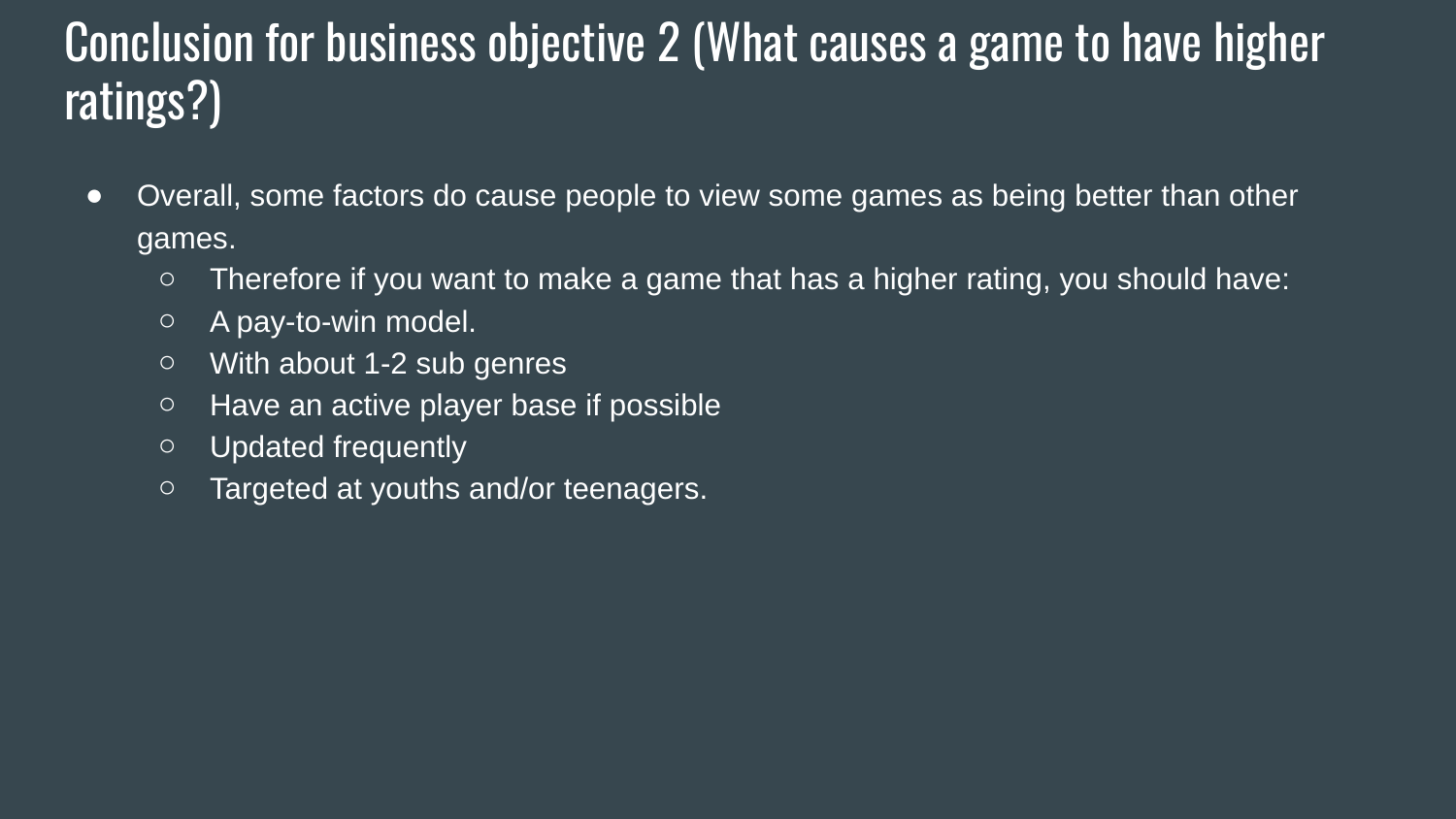

# Conclusion for business objective 2 (What causes a game to have higher ratings?)
Overall, some factors do cause people to view some games as being better than other games.
Therefore if you want to make a game that has a higher rating, you should have:
A pay-to-win model.
With about 1-2 sub genres
Have an active player base if possible
Updated frequently
Targeted at youths and/or teenagers.